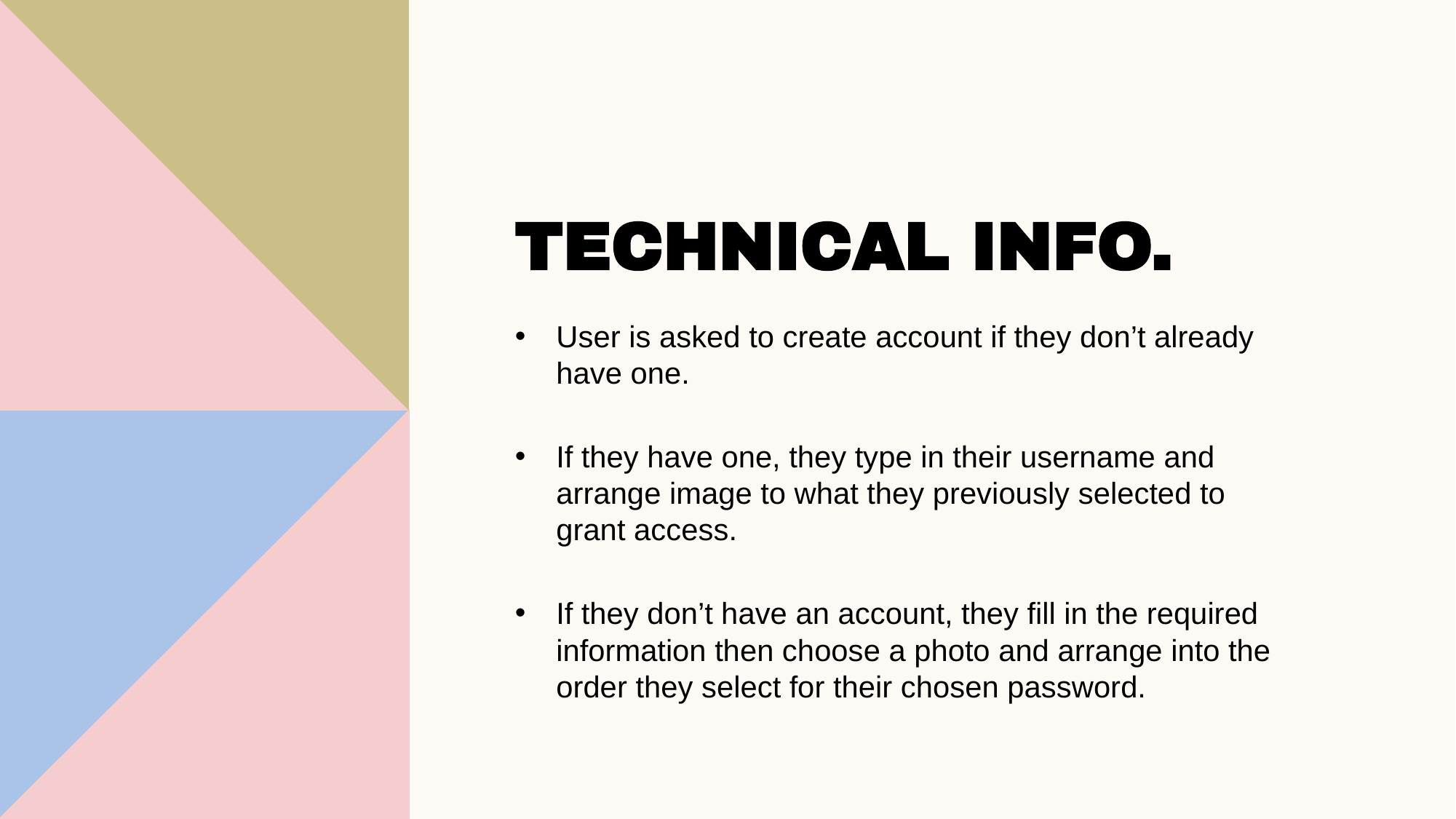

# Technical Info.
User is asked to create account if they don’t already have one.

If they have one, they type in their username and arrange image to what they previously selected to grant access.

If they don’t have an account, they fill in the required information then choose a photo and arrange into the order they select for their chosen password.